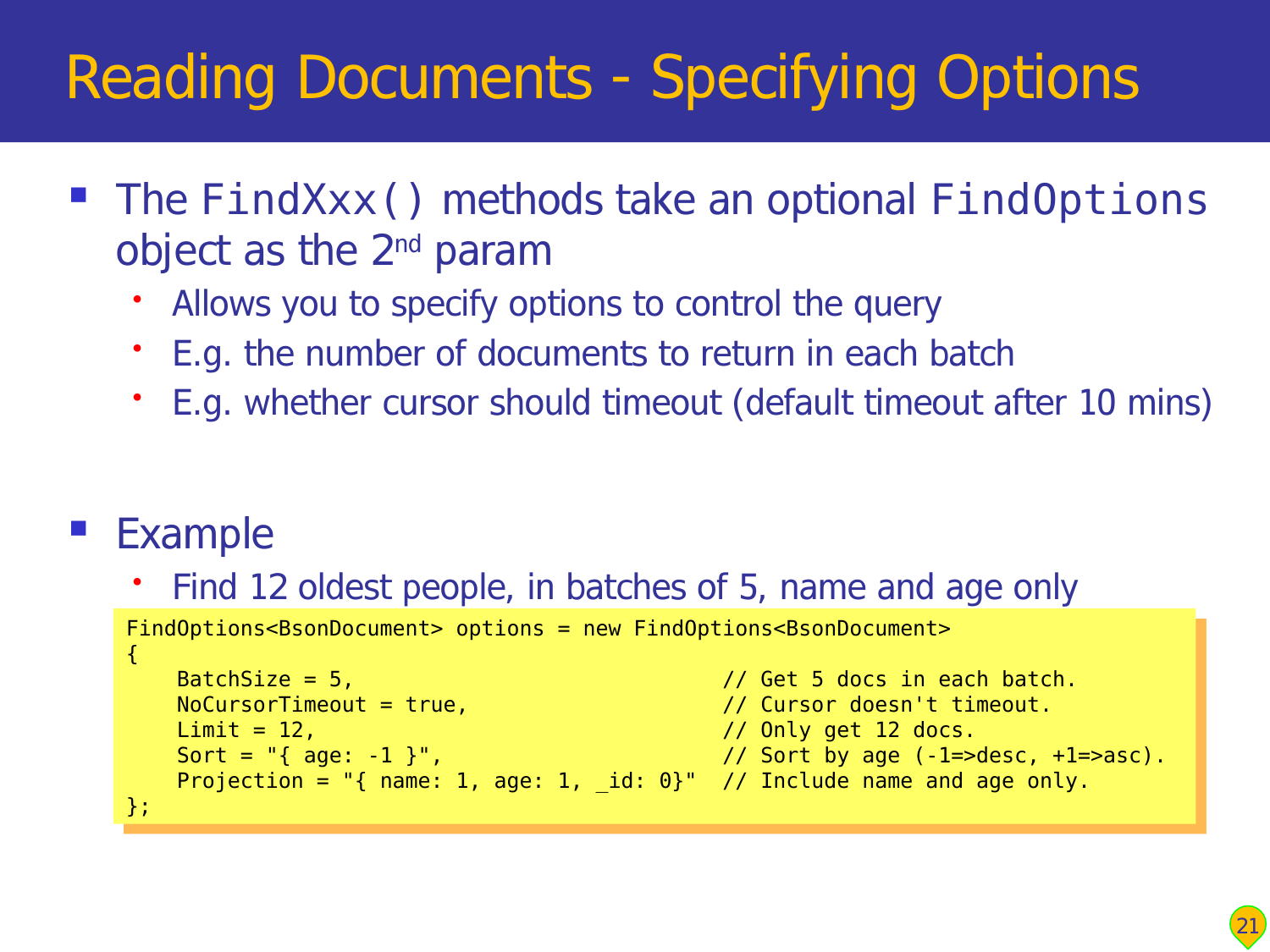

# Reading Documents - Specifying Options
The FindXxx() methods take an optional FindOptions object as the 2nd param
Allows you to specify options to control the query
E.g. the number of documents to return in each batch
E.g. whether cursor should timeout (default timeout after 10 mins)

Example
Find 12 oldest people, in batches of 5, name and age only

See DemoReadWithFindOptions()
FindOptions<BsonDocument> options = new FindOptions<BsonDocument>
{
    BatchSize = 5,                             // Get 5 docs in each batch.
    NoCursorTimeout = true,                    // Cursor doesn't timeout.
    Limit = 12,                                // Only get 12 docs.
    Sort = "{ age: -1 }",                      // Sort by age (-1=>desc, +1=>asc).
    Projection = "{ name: 1, age: 1, _id: 0}"  // Include name and age only.
};
21